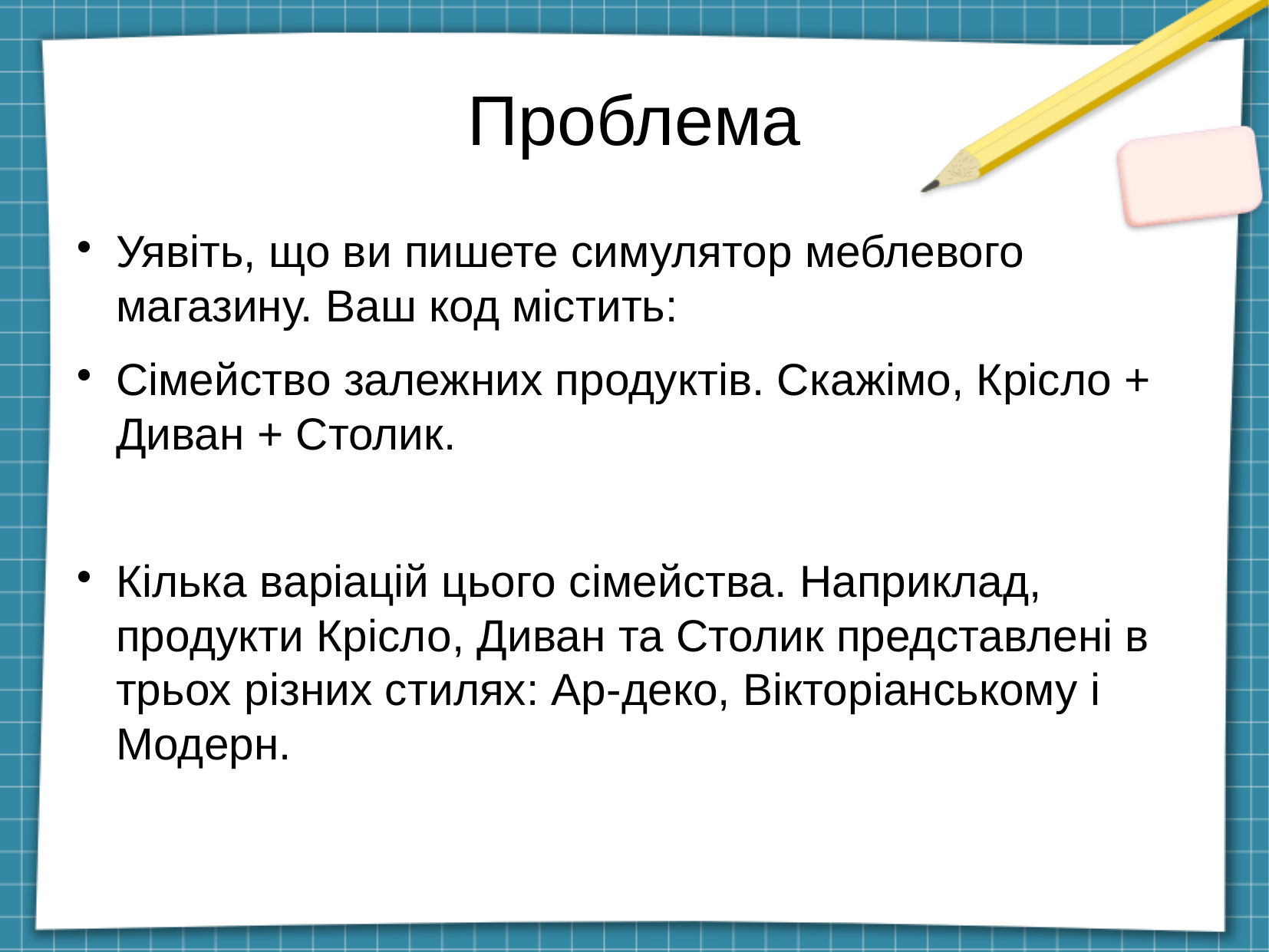

Проблема
Уявіть, що ви пишете симулятор меблевого магазину. Ваш код містить:
Сімейство залежних продуктів. Скажімо, Крісло + Диван + Столик.

Кілька варіацій цього сімейства. Наприклад, продукти Крісло, Диван та Столик представлені в трьох різних стилях: Ар-деко, Вікторіанському і Модерн.